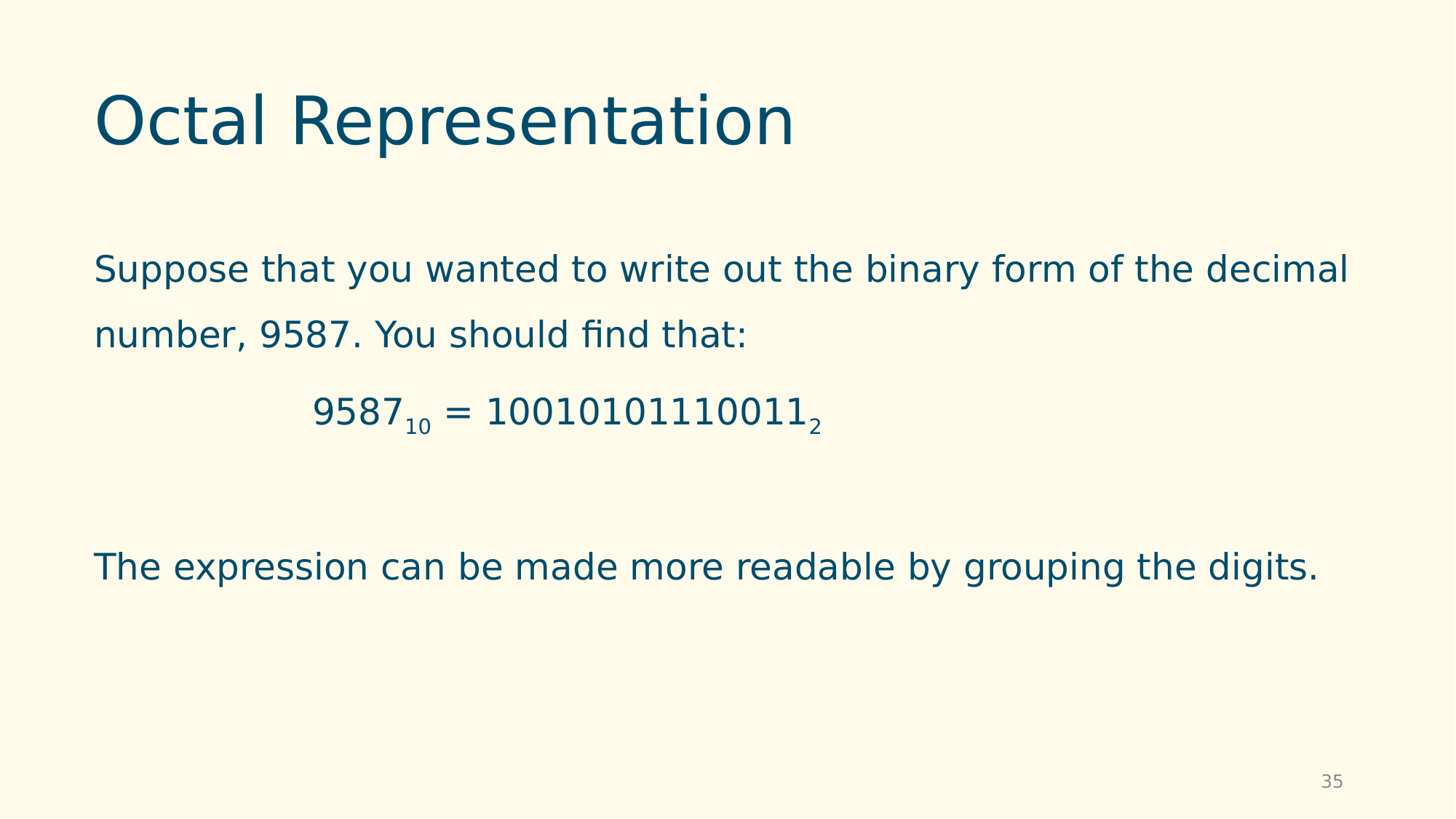

# Octal Representation
Suppose that you wanted to write out the binary form of the decimal number, 9587. You should find that:
		958710 = 100101011100112

The expression can be made more readable by grouping the digits.
35